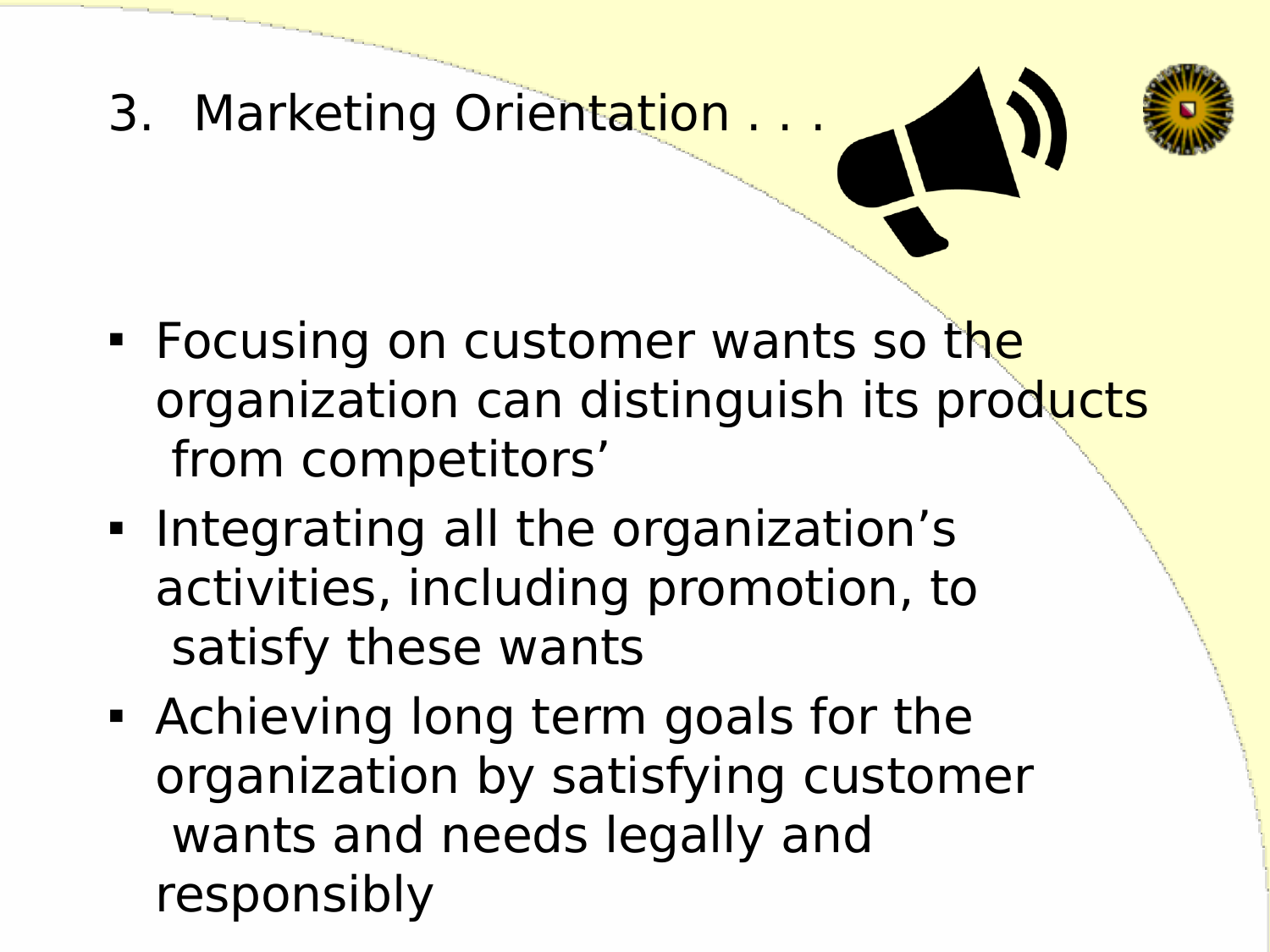

3.	Marketing Orientation . . .
Focusing on customer wants so the  organization can distinguish its products  from competitors’
Integrating all the organization’s  activities, including promotion, to  satisfy these wants
Achieving long term goals for the  organization by satisfying customer  wants and needs legally and  responsibly